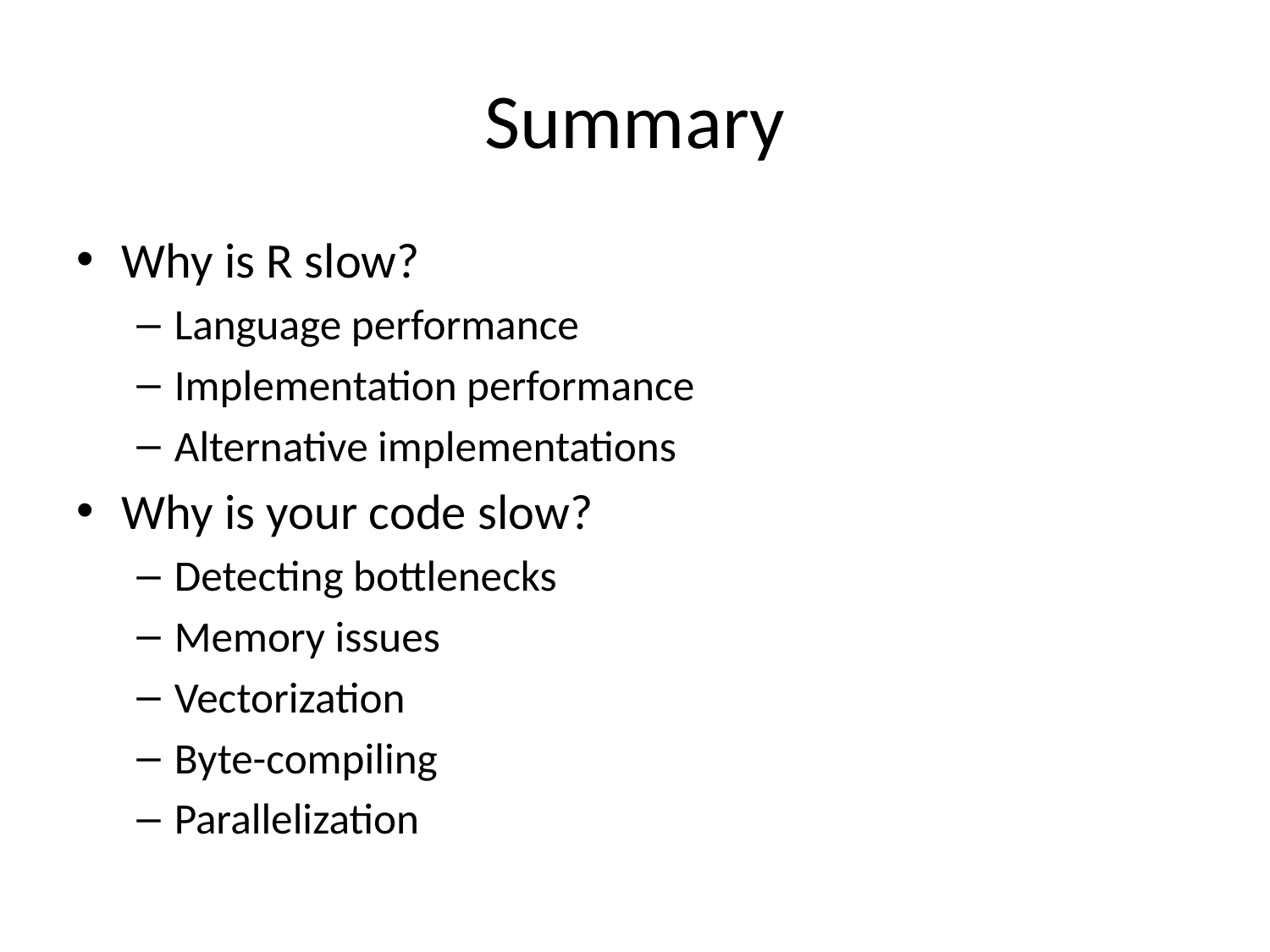

# Summary
Why is R slow?
Language performance
Implementation performance
Alternative implementations
Why is your code slow?
Detecting bottlenecks
Memory issues
Vectorization
Byte-compiling
Parallelization